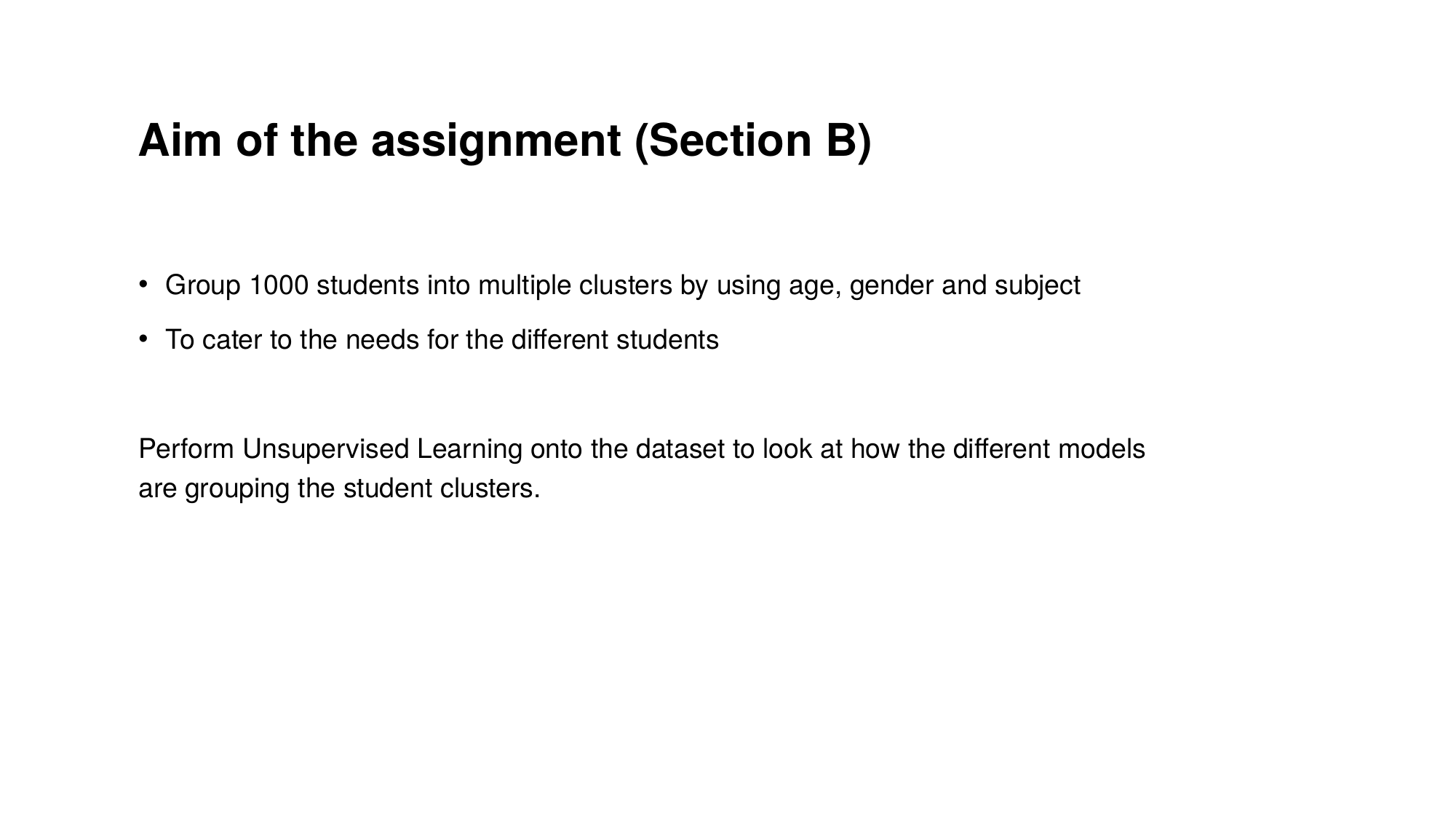

# Aim of the assignment (Section B)
Group 1000 students into multiple clusters by using age, gender and subject
To cater to the needs for the different students

Perform Unsupervised Learning onto the dataset to look at how the different models are grouping the student clusters.